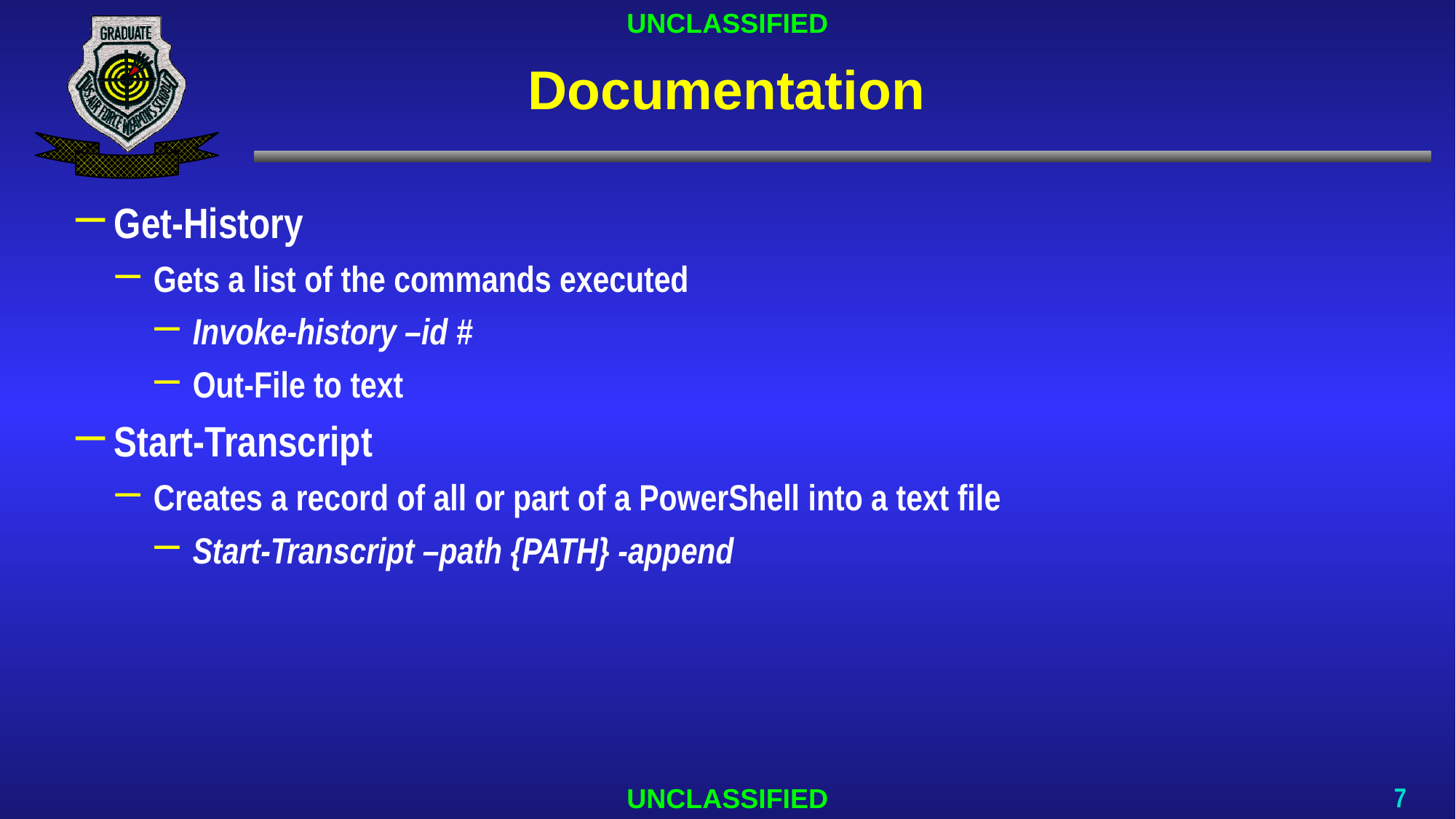

# Documentation
Get-History
Gets a list of the commands executed
Invoke-history –id #
Out-File to text
Start-Transcript
Creates a record of all or part of a PowerShell into a text file
Start-Transcript –path {PATH} -append